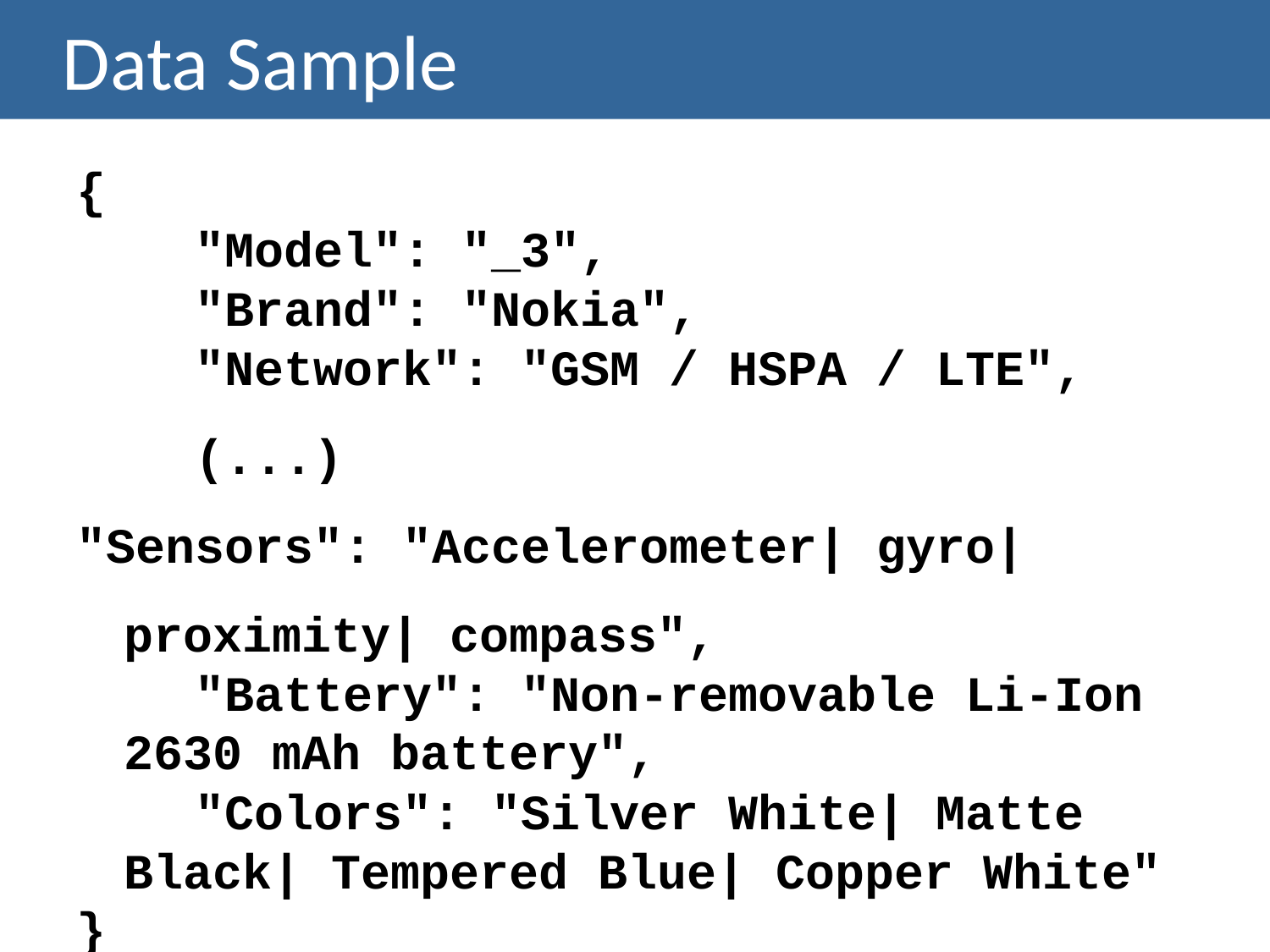

# Data Sample
{
    "Model": "_3",
    "Brand": "Nokia",
    "Network": "GSM / HSPA / LTE",
    (...)
"Sensors": "Accelerometer| gyro| proximity| compass",
    "Battery": "Non-removable Li-Ion 2630 mAh battery",
    "Colors": "Silver White| Matte Black| Tempered Blue| Copper White"
}